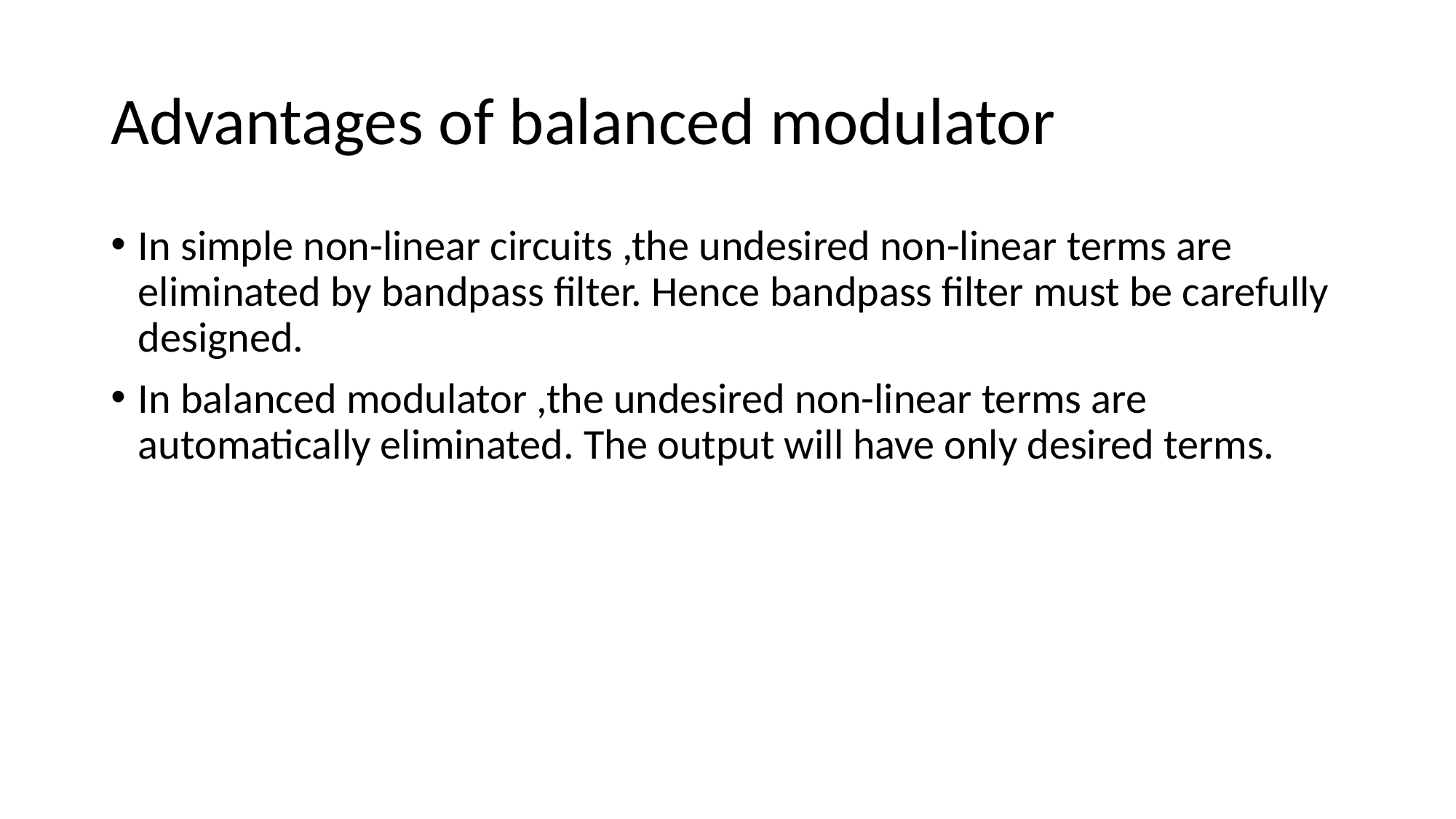

# Advantages of balanced modulator
In simple non-linear circuits ,the undesired non-linear terms are eliminated by bandpass filter. Hence bandpass filter must be carefully designed.
In balanced modulator ,the undesired non-linear terms are automatically eliminated. The output will have only desired terms.